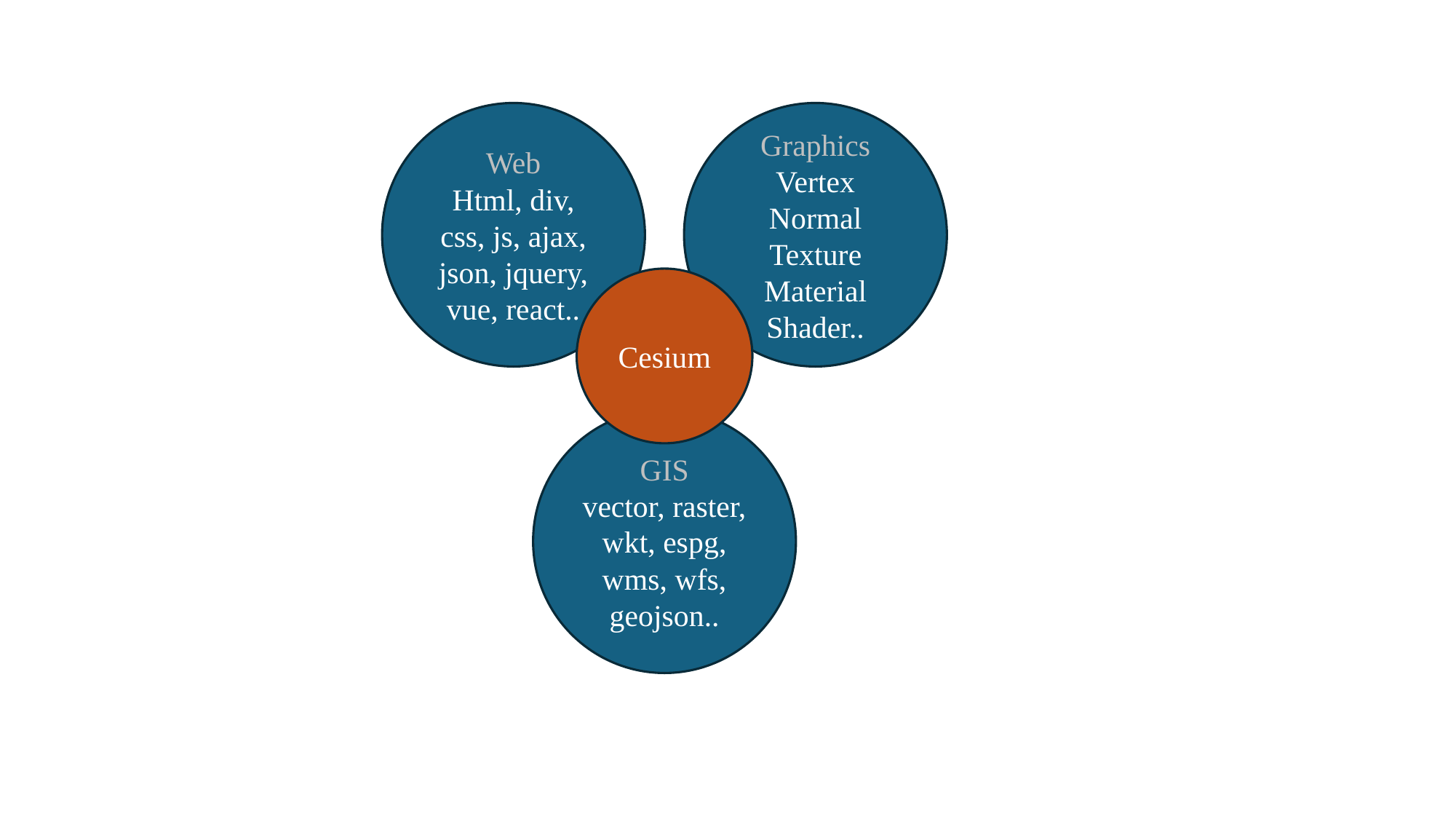

Web
Html, div, css, js, ajax, json, jquery, vue, react..
Graphics
Vertex
Normal
Texture
Material
Shader..
Cesium
GIS
vector, raster, wkt, espg, wms, wfs, geojson..